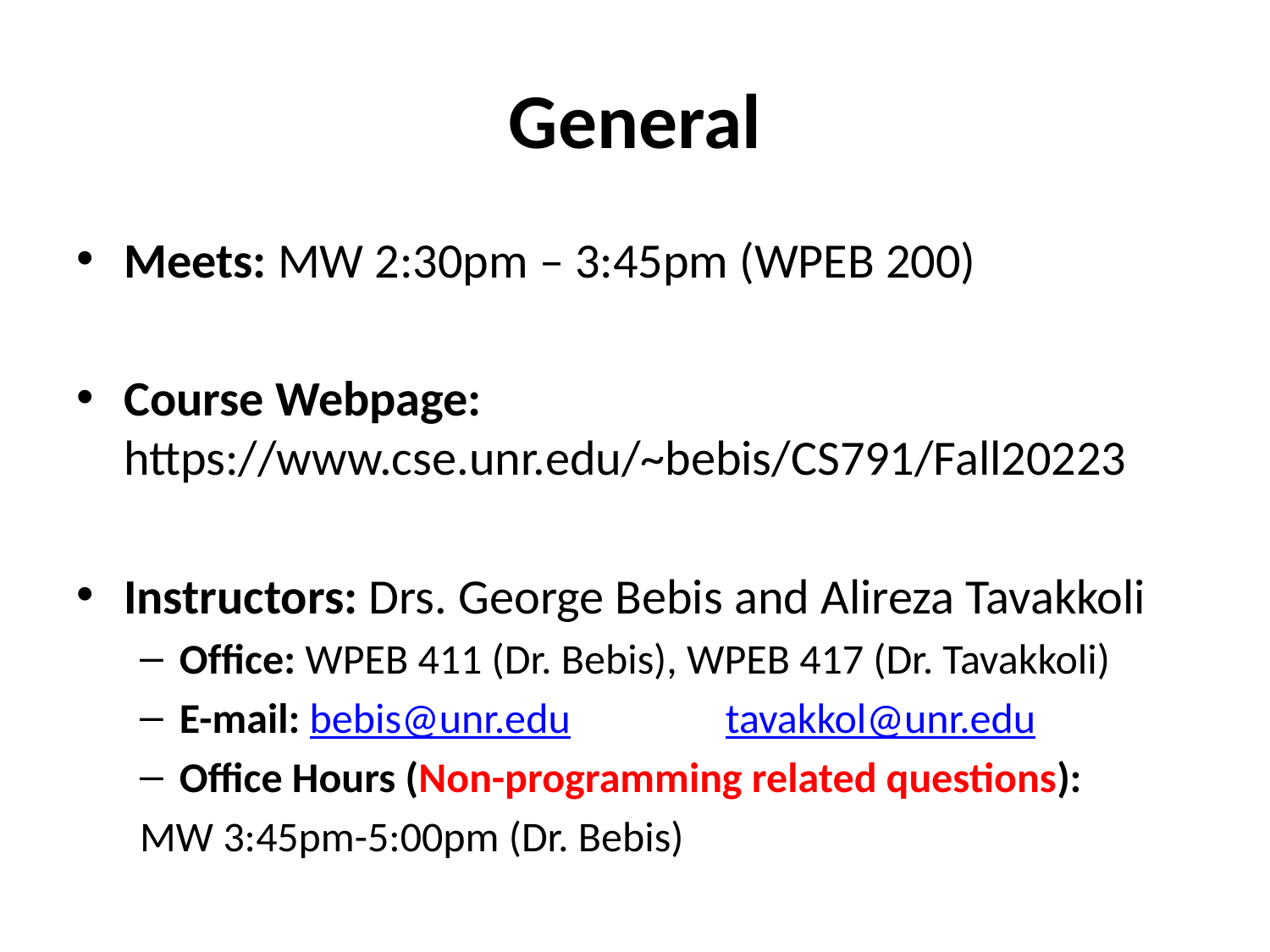

# General
Meets: MW 2:30pm – 3:45pm (WPEB 200)

Course Webpage:      https://www.cse.unr.edu/~bebis/CS791/Fall20223

Instructors: Drs. George Bebis and Alireza Tavakkoli
Ofﬁce: WPEB 411 (Dr. Bebis), WPEB 417 (Dr. Tavakkoli)
E-mail: bebis@unr.edu 	    tavakkol@unr.edu
Office Hours (Non-programming related questions):
MW 3:45pm-5:00pm (Dr. Bebis)